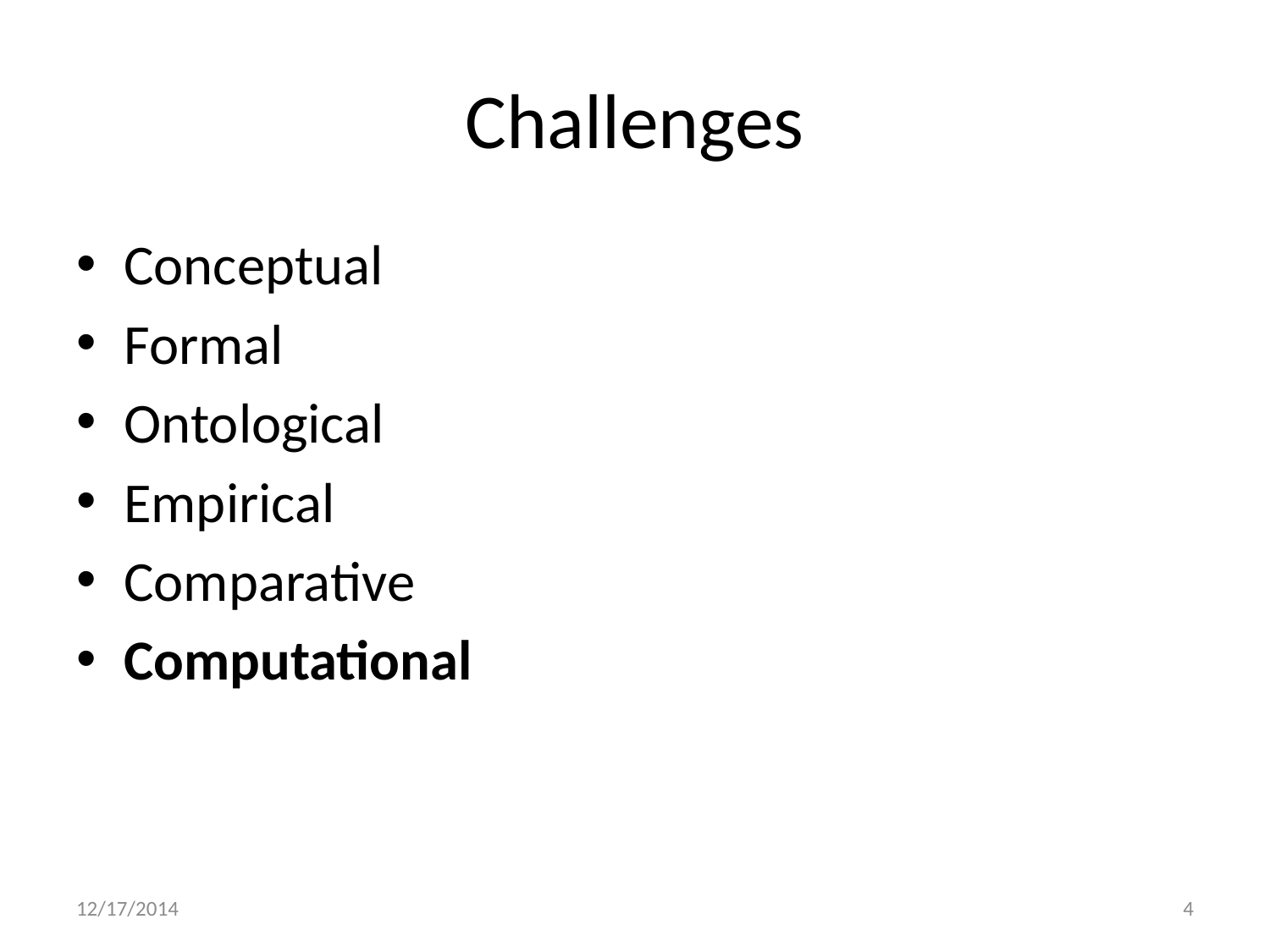

# Challenges
Conceptual
Formal
Ontological
Empirical
Comparative
Computational
12/17/2014
4